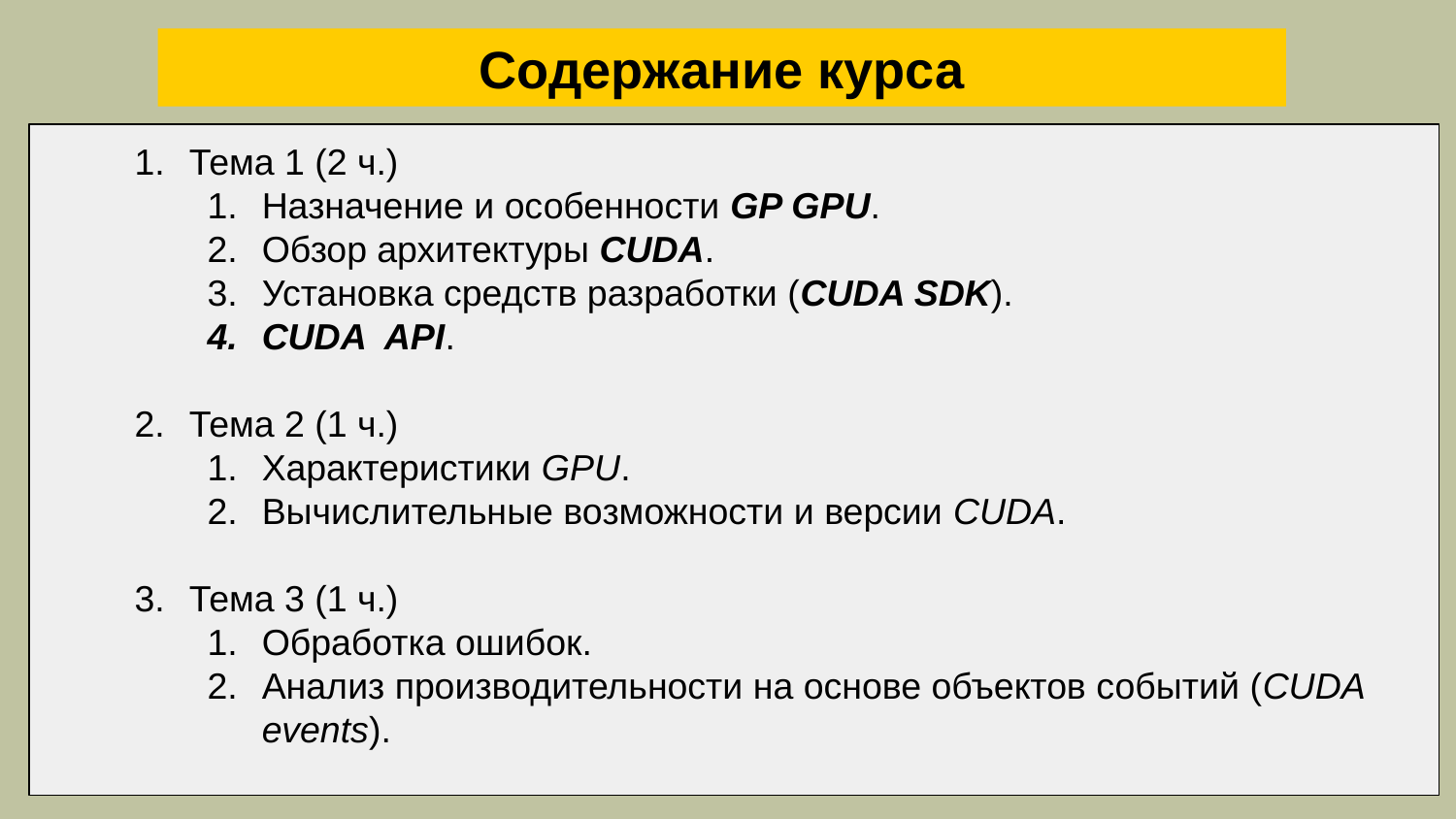

Содержание курса
Тема 1 (2 ч.)
Назначение и особенности GP GPU.
Обзор архитектуры CUDA.
Установка средств разработки (CUDA SDK).
CUDA  API.

Тема 2 (1 ч.)
Характеристики GPU.
Вычислительные возможности и версии CUDA.

Тема 3 (1 ч.)
Обработка ошибок.
Анализ производительности на основе объектов событий (CUDA events).